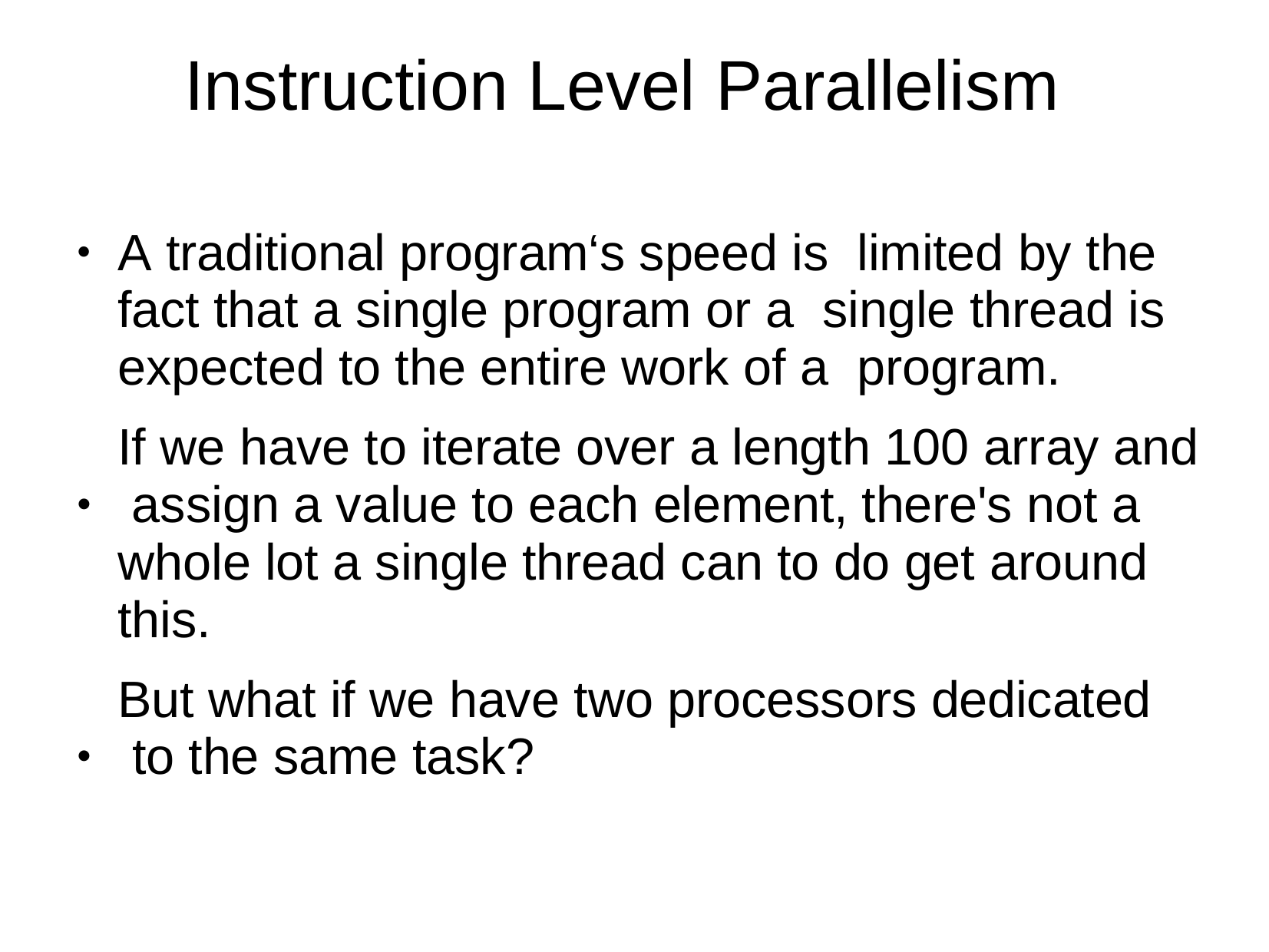

# Instruction Level Parallelism
A traditional program‘s speed is  limited by the fact that a single program or a  single thread is expected to the entire work of a  program.
If we have to iterate over a length 100 array and  assign a value to each element, there's not a  whole lot a single thread can to do get around  this.
But what if we have two processors dedicated  to the same task?
●
●
●